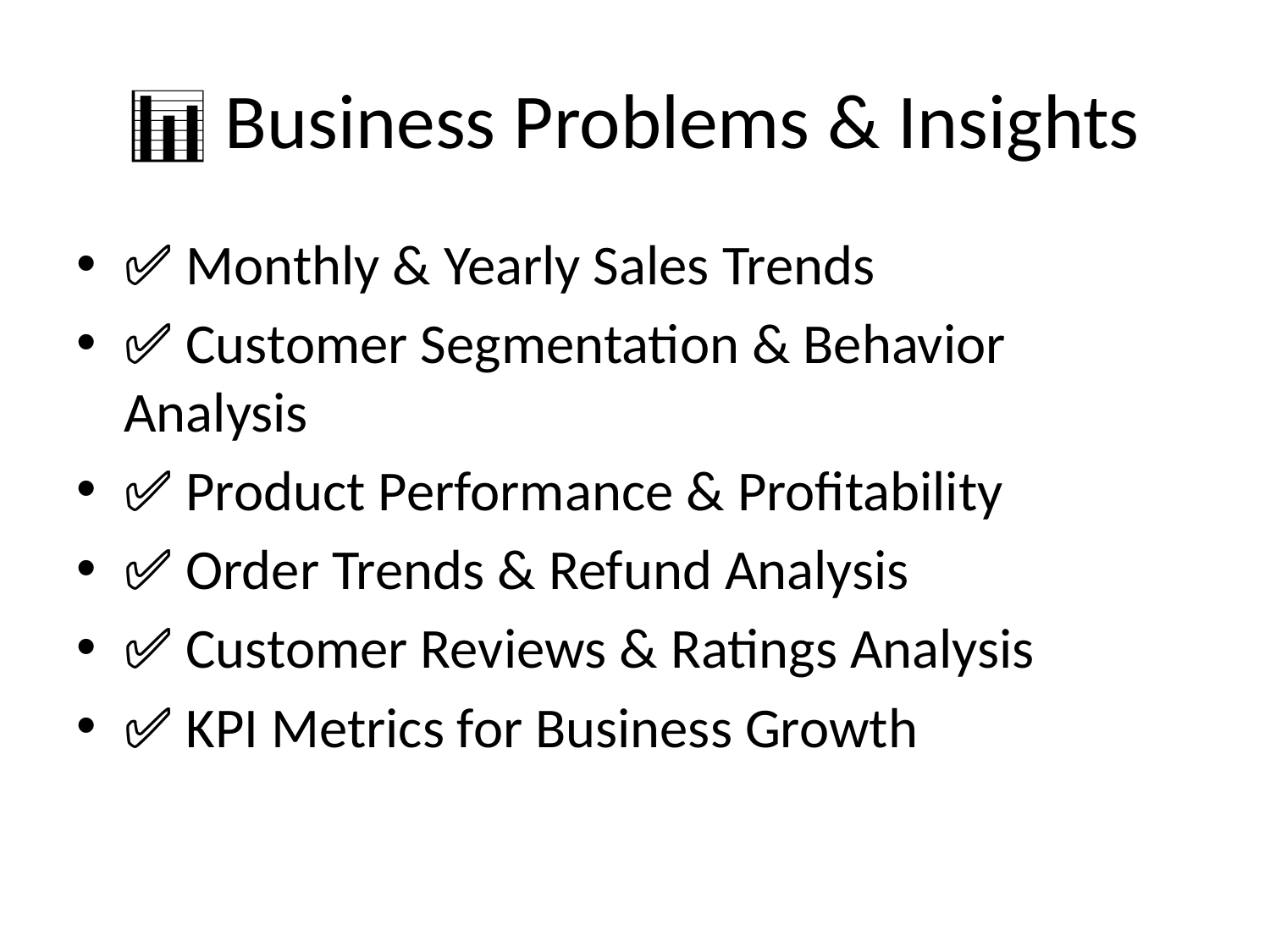

# 📊 Business Problems & Insights
✅ Monthly & Yearly Sales Trends
✅ Customer Segmentation & Behavior Analysis
✅ Product Performance & Profitability
✅ Order Trends & Refund Analysis
✅ Customer Reviews & Ratings Analysis
✅ KPI Metrics for Business Growth